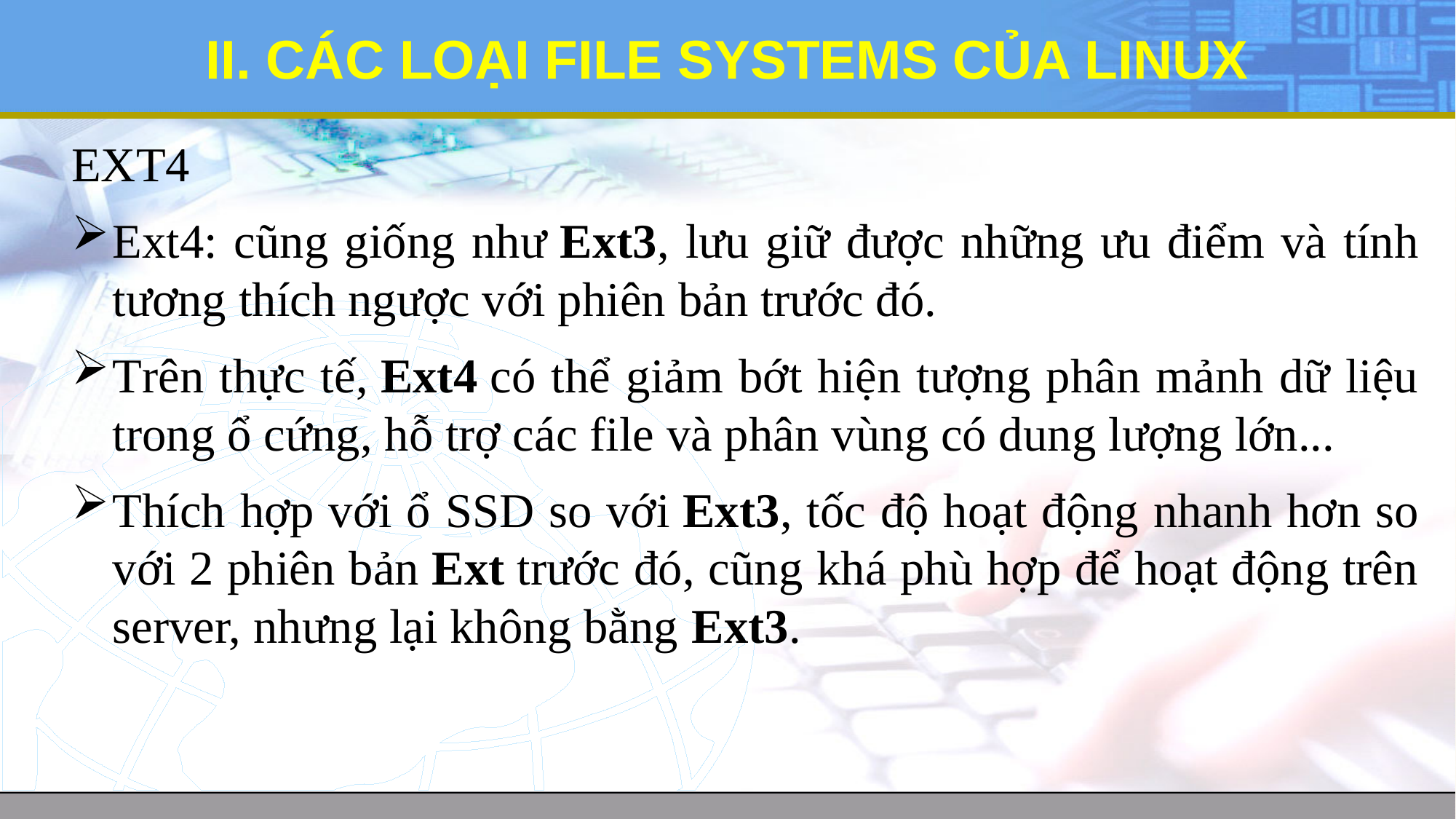

# II. CÁC LOẠI FILE SYSTEMS CỦA LINUX
EXT4
Ext4: cũng giống như Ext3, lưu giữ được những ưu điểm và tính tương thích ngược với phiên bản trước đó.
Trên thực tế, Ext4 có thể giảm bớt hiện tượng phân mảnh dữ liệu trong ổ cứng, hỗ trợ các file và phân vùng có dung lượng lớn...
Thích hợp với ổ SSD so với Ext3, tốc độ hoạt động nhanh hơn so với 2 phiên bản Ext trước đó, cũng khá phù hợp để hoạt động trên server, nhưng lại không bằng Ext3.